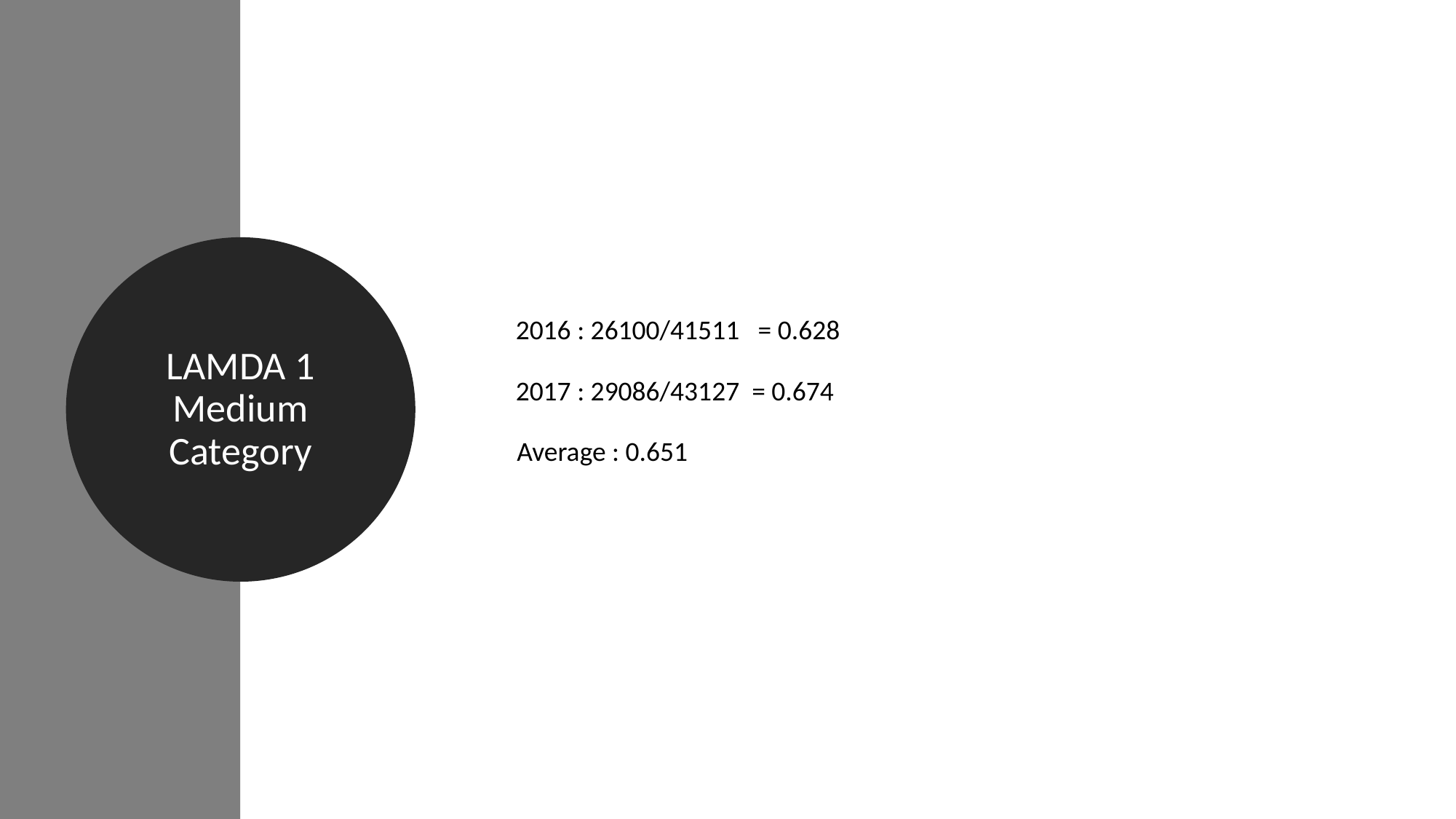

#

LAMDA 1
Medium Category
2016 : 26100/41511   = 0.628
2017 : 29086/43127  = 0.674
Average : 0.651